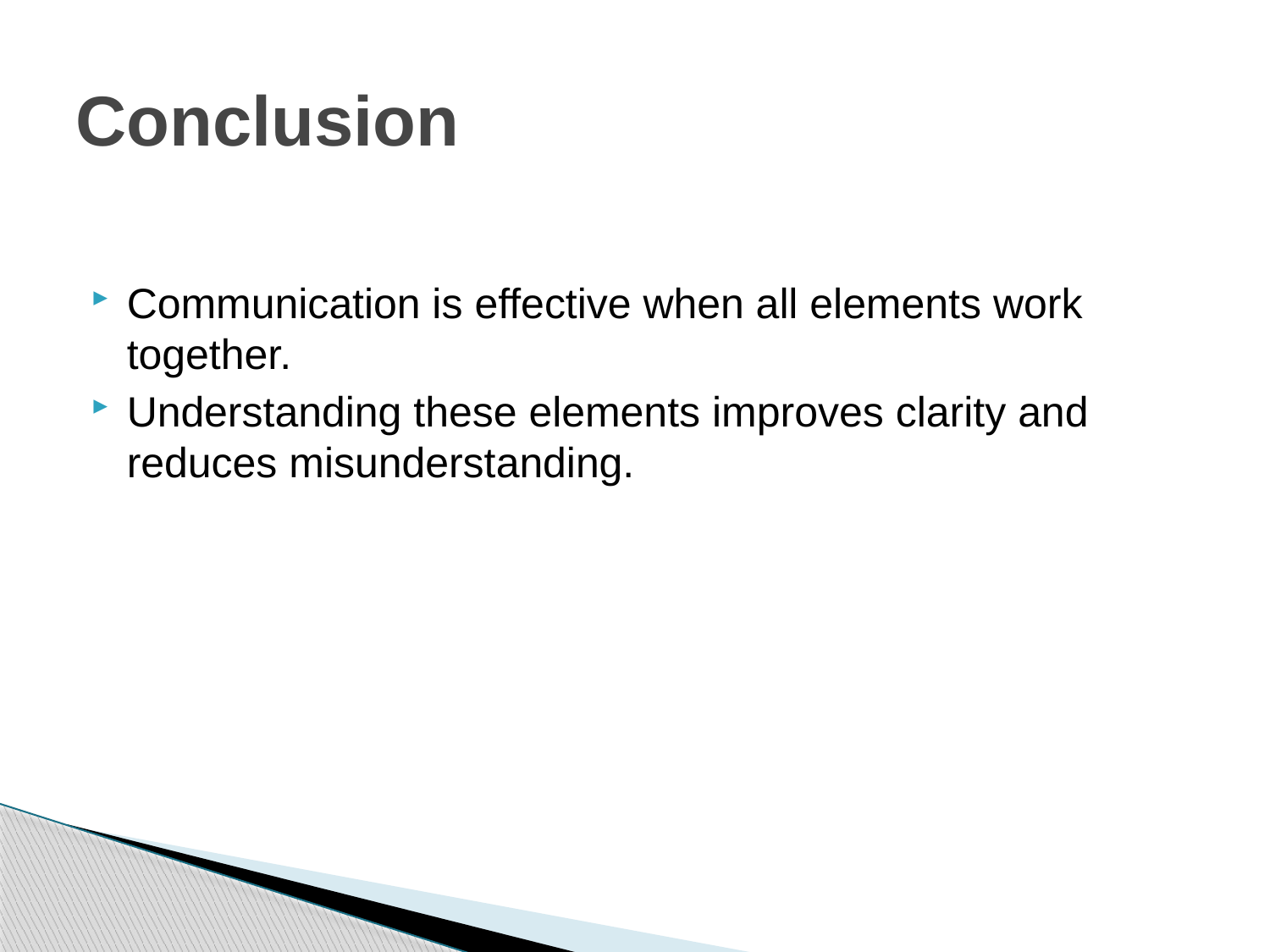

# Conclusion

Communication is effective when all elements work together.
Understanding these elements improves clarity and reduces misunderstanding.